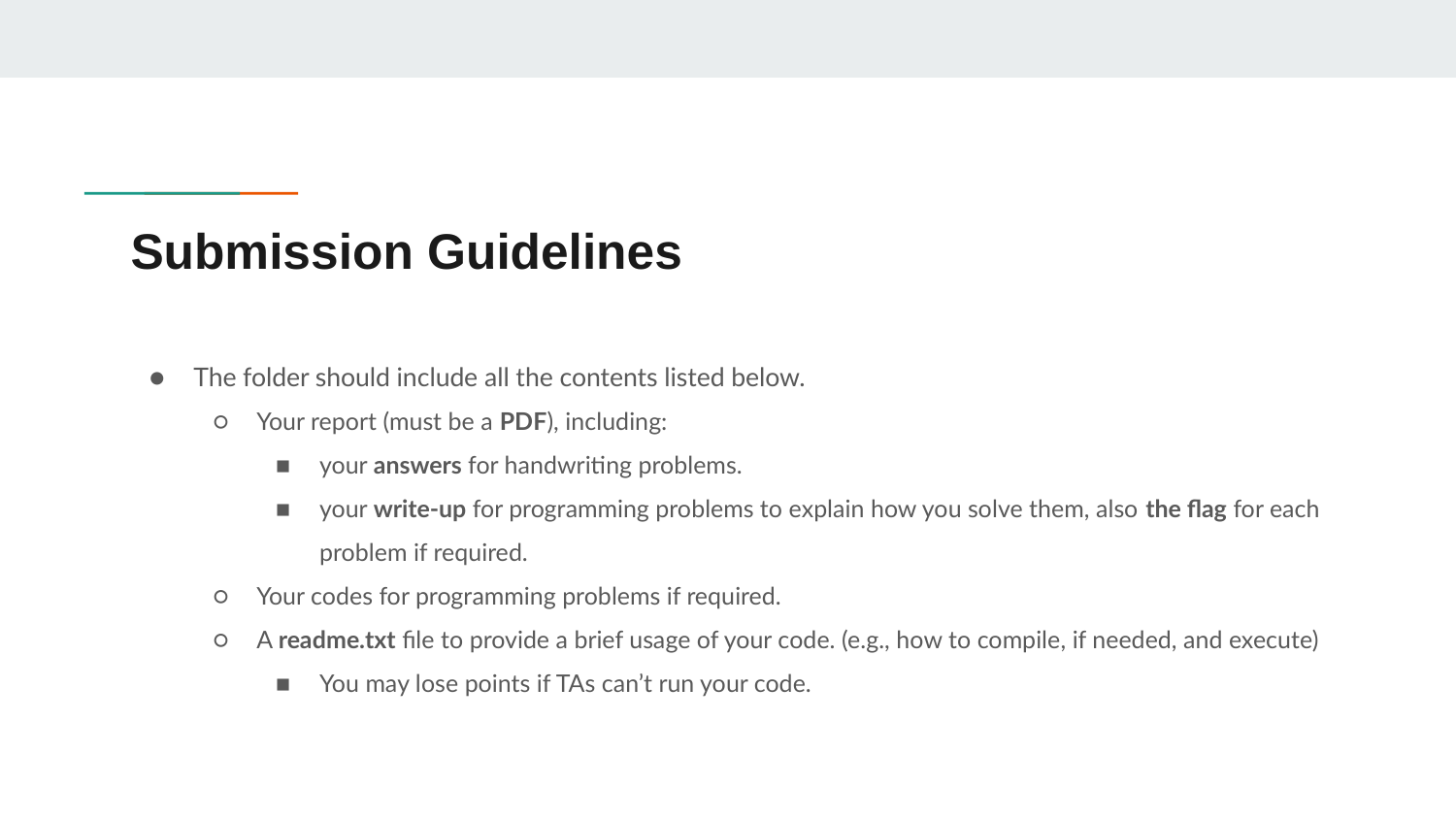

# Submission Guidelines
The folder should include all the contents listed below.
Your report (must be a PDF), including:
your answers for handwriting problems.
your write-up for programming problems to explain how you solve them, also the flag for each problem if required.
Your codes for programming problems if required.
A readme.txt file to provide a brief usage of your code. (e.g., how to compile, if needed, and execute)
You may lose points if TAs can’t run your code.